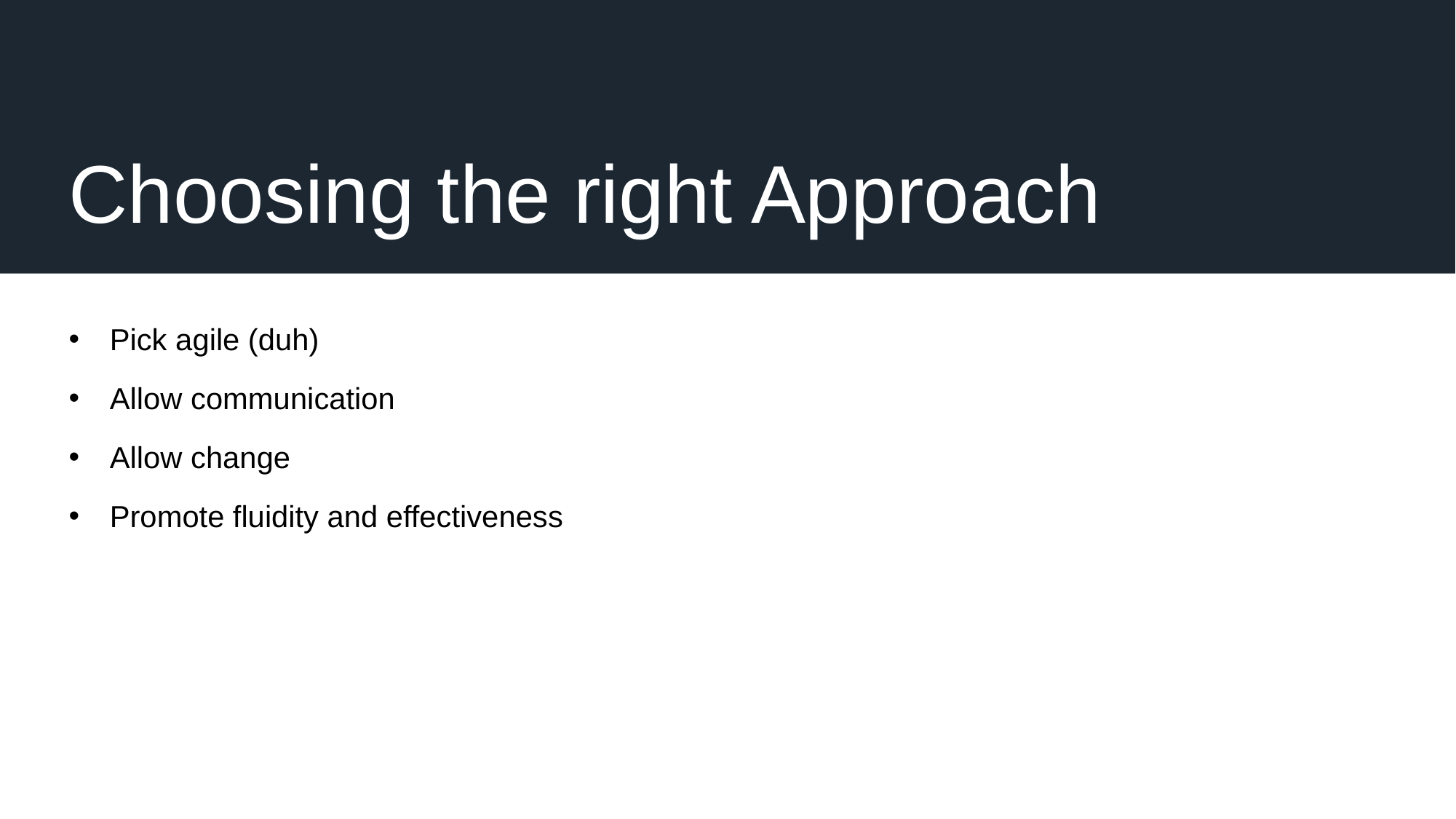

# Choosing the right Approach
Pick agile (duh)
Allow communication
Allow change
Promote fluidity and effectiveness